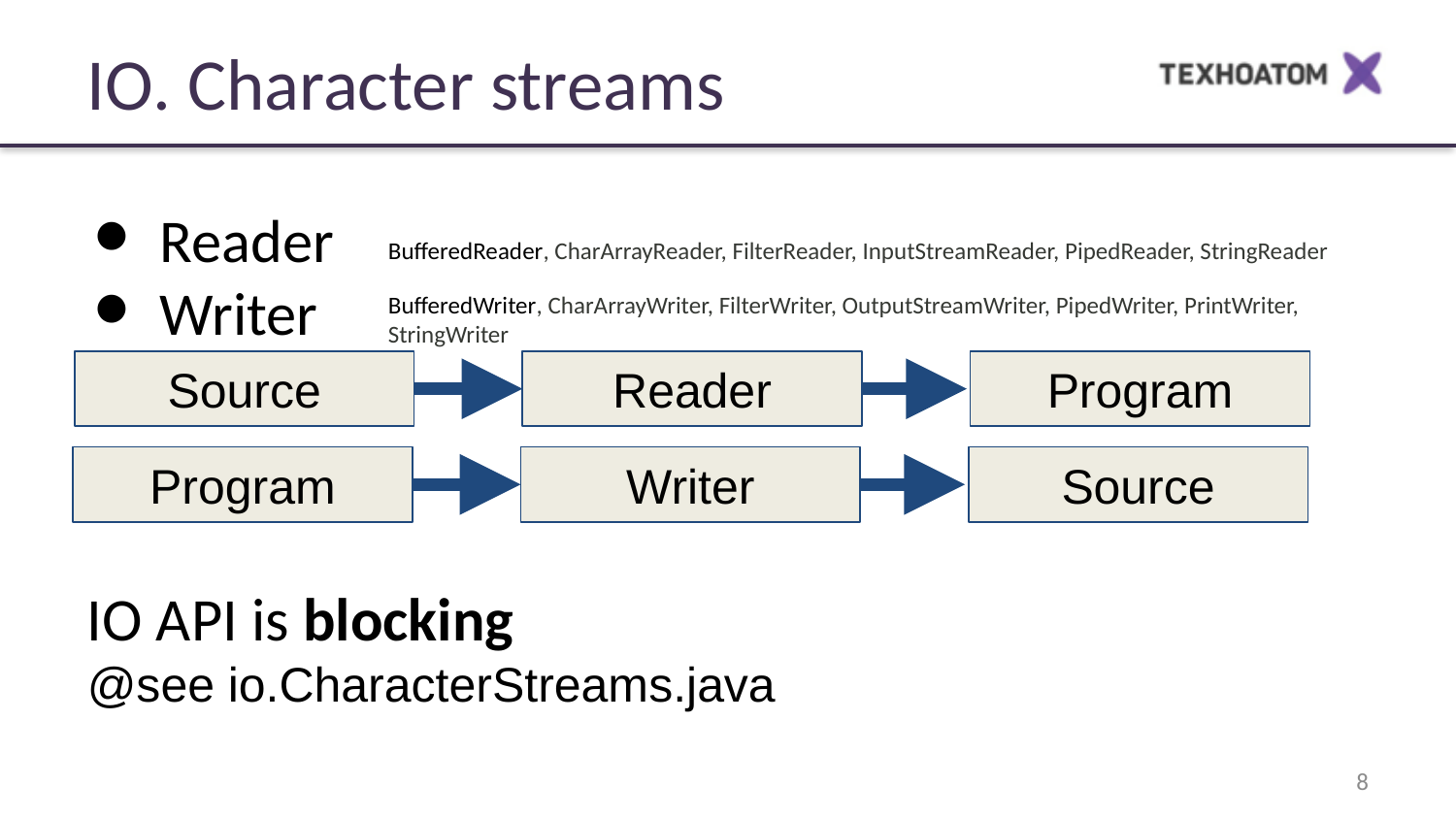

IO. Character streams
BufferedReader, CharArrayReader, FilterReader, InputStreamReader, PipedReader, StringReader
Reader
Writer

IO API is blocking
@see io.CharacterStreams.java

BufferedWriter, CharArrayWriter, FilterWriter, OutputStreamWriter, PipedWriter, PrintWriter, StringWriter
Source
Reader
Program
Program
Writer
Source
8